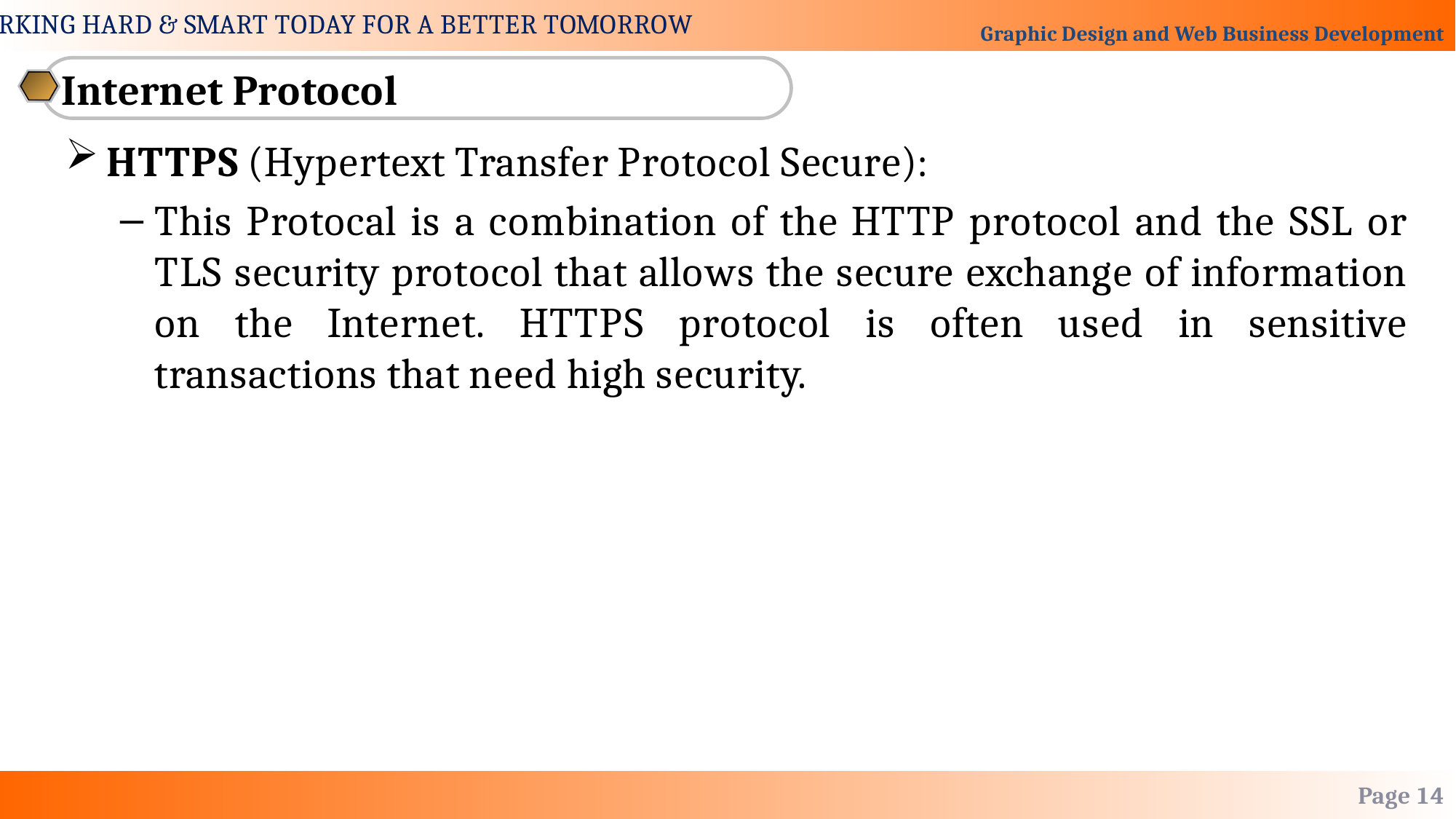

Internet Protocol

HTTPS (Hypertext Transfer Protocol Secure):
This Protocal is a combination of the HTTP protocol and the SSL or TLS security protocol that allows the secure exchange of information on the Internet. HTTPS protocol is often used in sensitive transactions that need high security.

Page 14